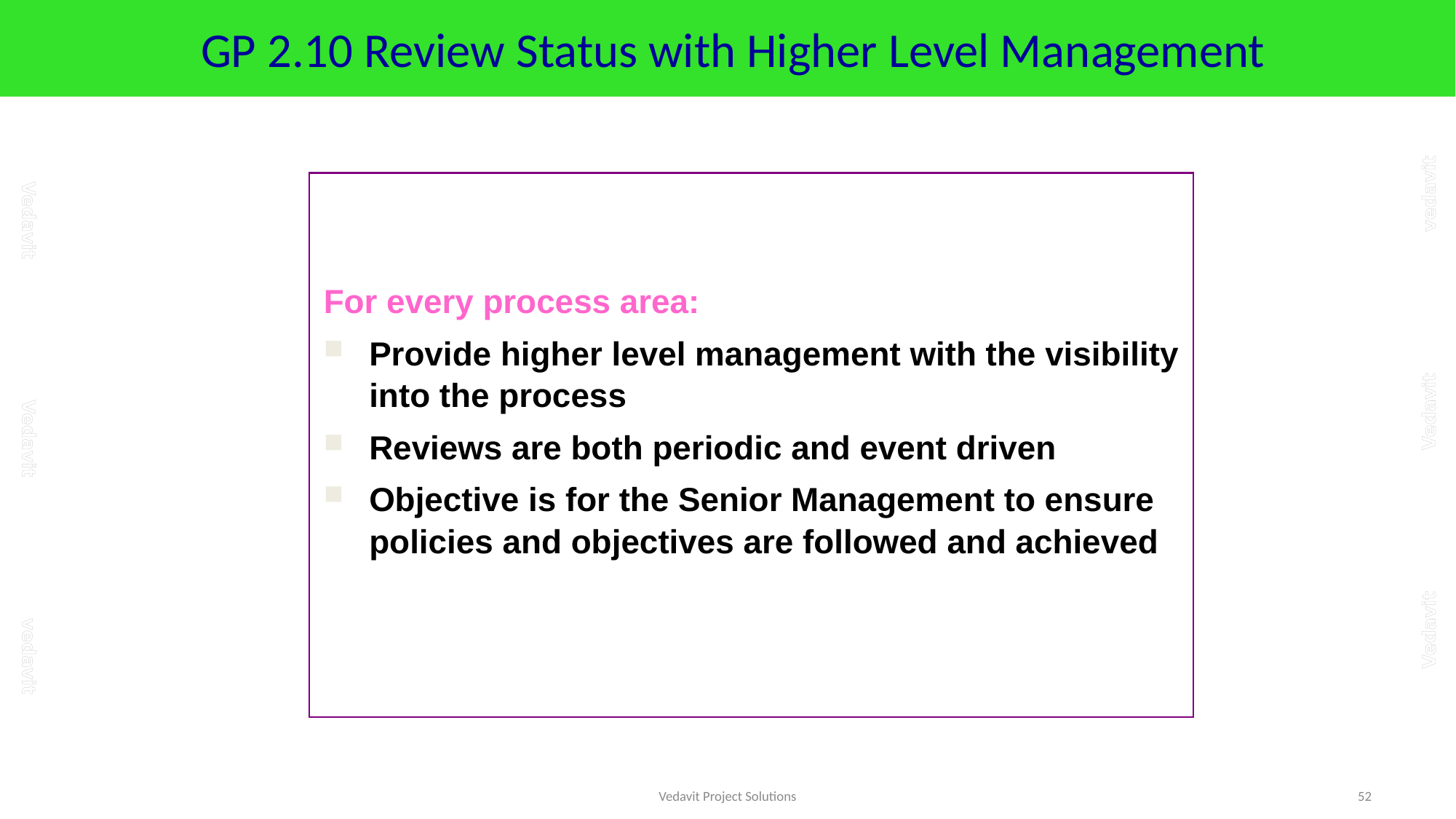

# GP 2.10 Review Status with Higher Level Management

For every process area:
Provide higher level management with the visibility into the process
Reviews are both periodic and event driven
Objective is for the Senior Management to ensure policies and objectives are followed and achieved

Vedavit Project Solutions
52